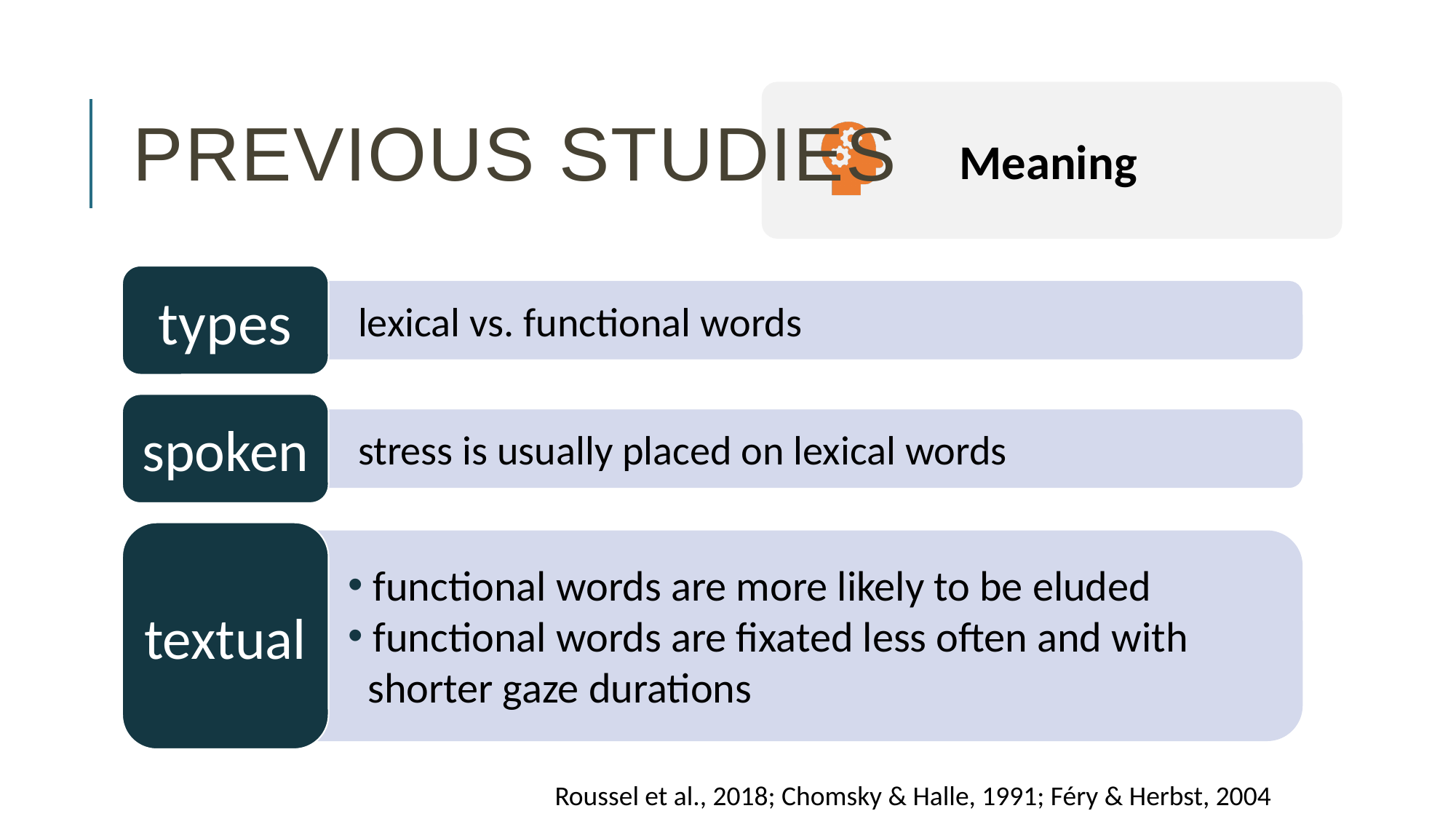

Meaning
# Previous studies
types
lexical vs. functional words

spoken
stress is usually placed on lexical words
textual

 functional words are more likely to be eluded
 functional words are fixated less often and with
  shorter gaze durations
Roussel et al., 2018; Chomsky & Halle, 1991; Féry & Herbst, 2004